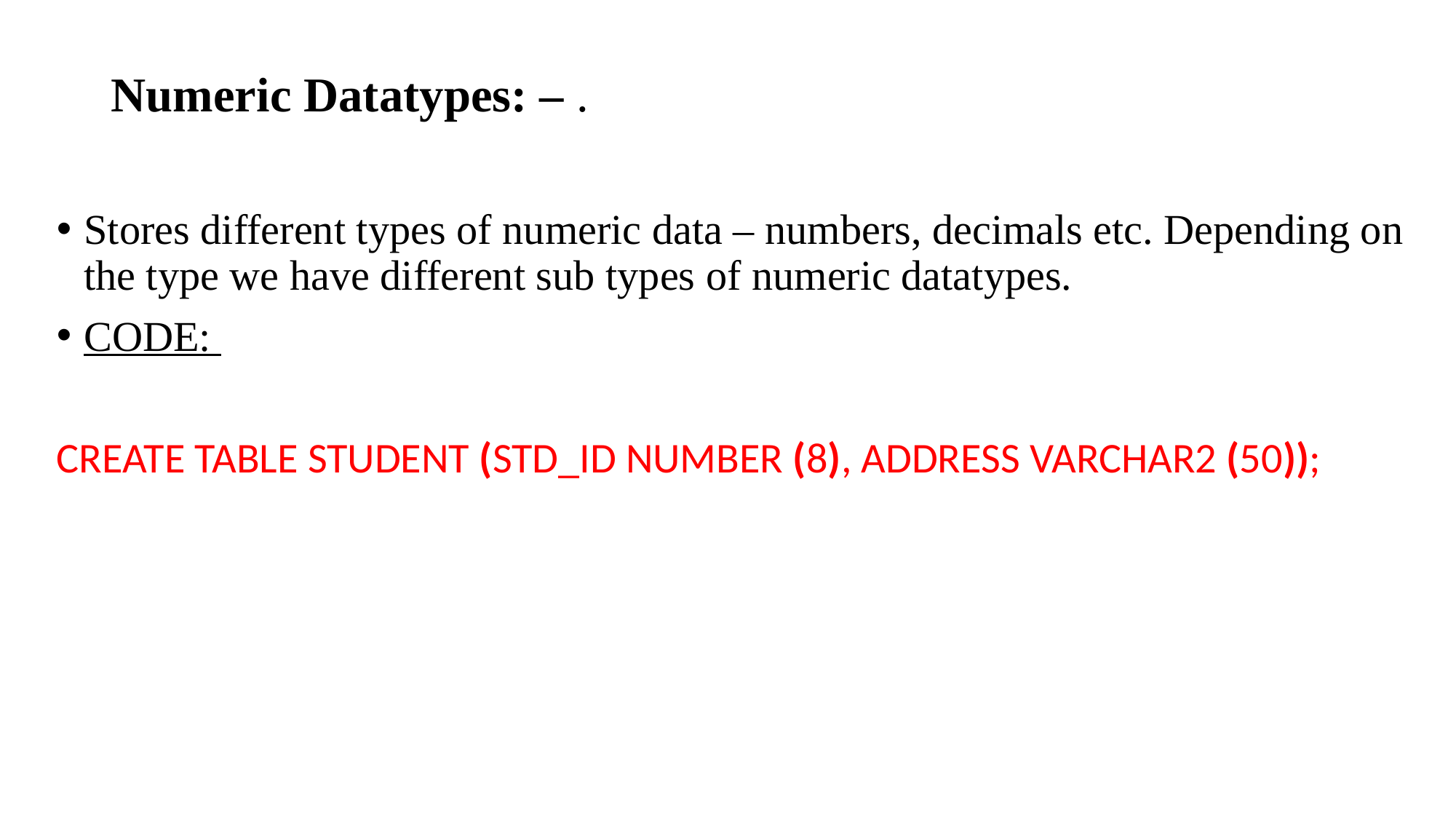

# Numeric Datatypes: – .
Stores different types of numeric data – numbers, decimals etc. Depending on the type we have different sub types of numeric datatypes.
CODE:

CREATE TABLE STUDENT (STD_ID NUMBER (8), ADDRESS VARCHAR2 (50));